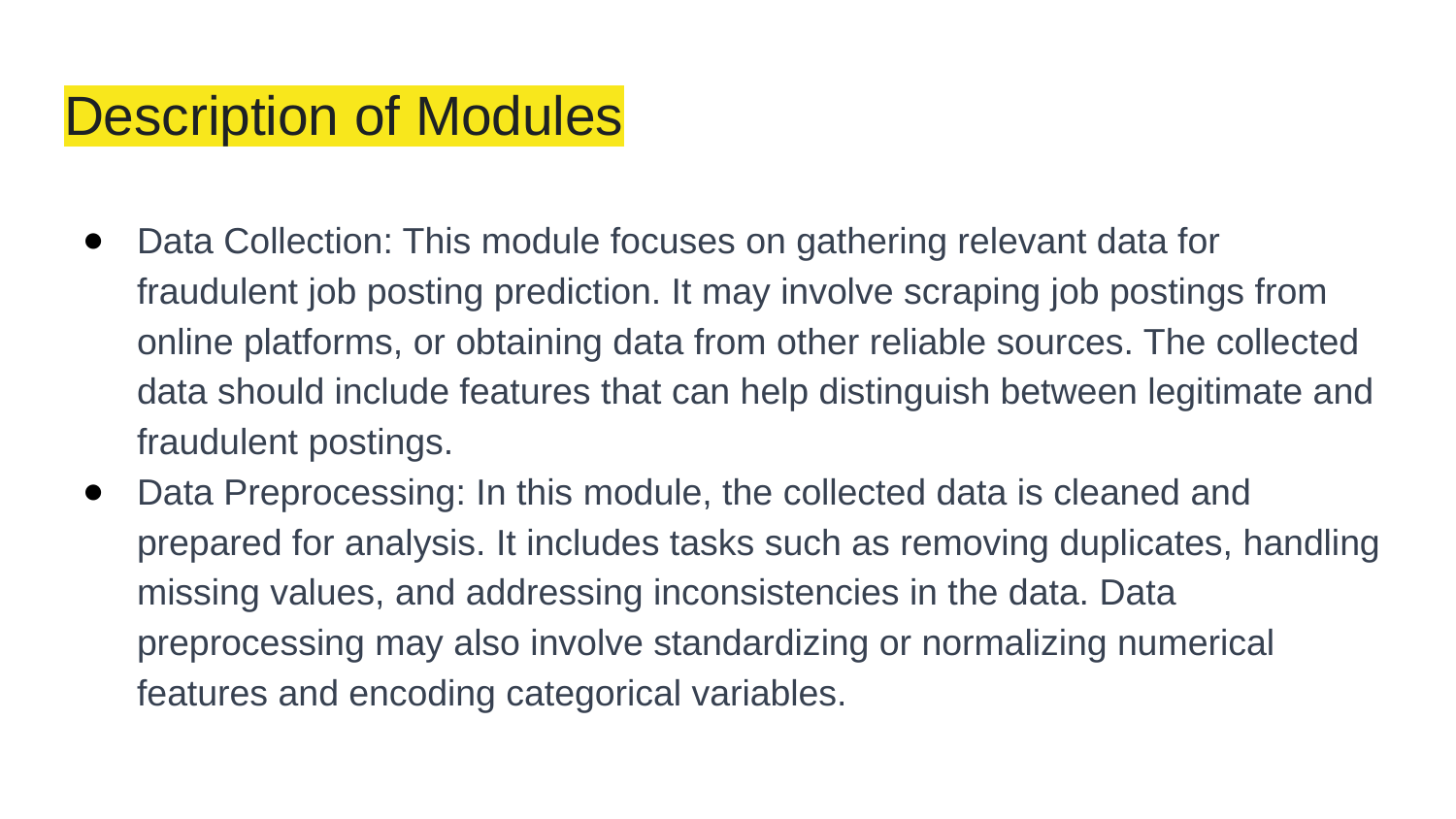

# Description of Modules
Data Collection: This module focuses on gathering relevant data for fraudulent job posting prediction. It may involve scraping job postings from online platforms, or obtaining data from other reliable sources. The collected data should include features that can help distinguish between legitimate and fraudulent postings.
Data Preprocessing: In this module, the collected data is cleaned and prepared for analysis. It includes tasks such as removing duplicates, handling missing values, and addressing inconsistencies in the data. Data preprocessing may also involve standardizing or normalizing numerical features and encoding categorical variables.